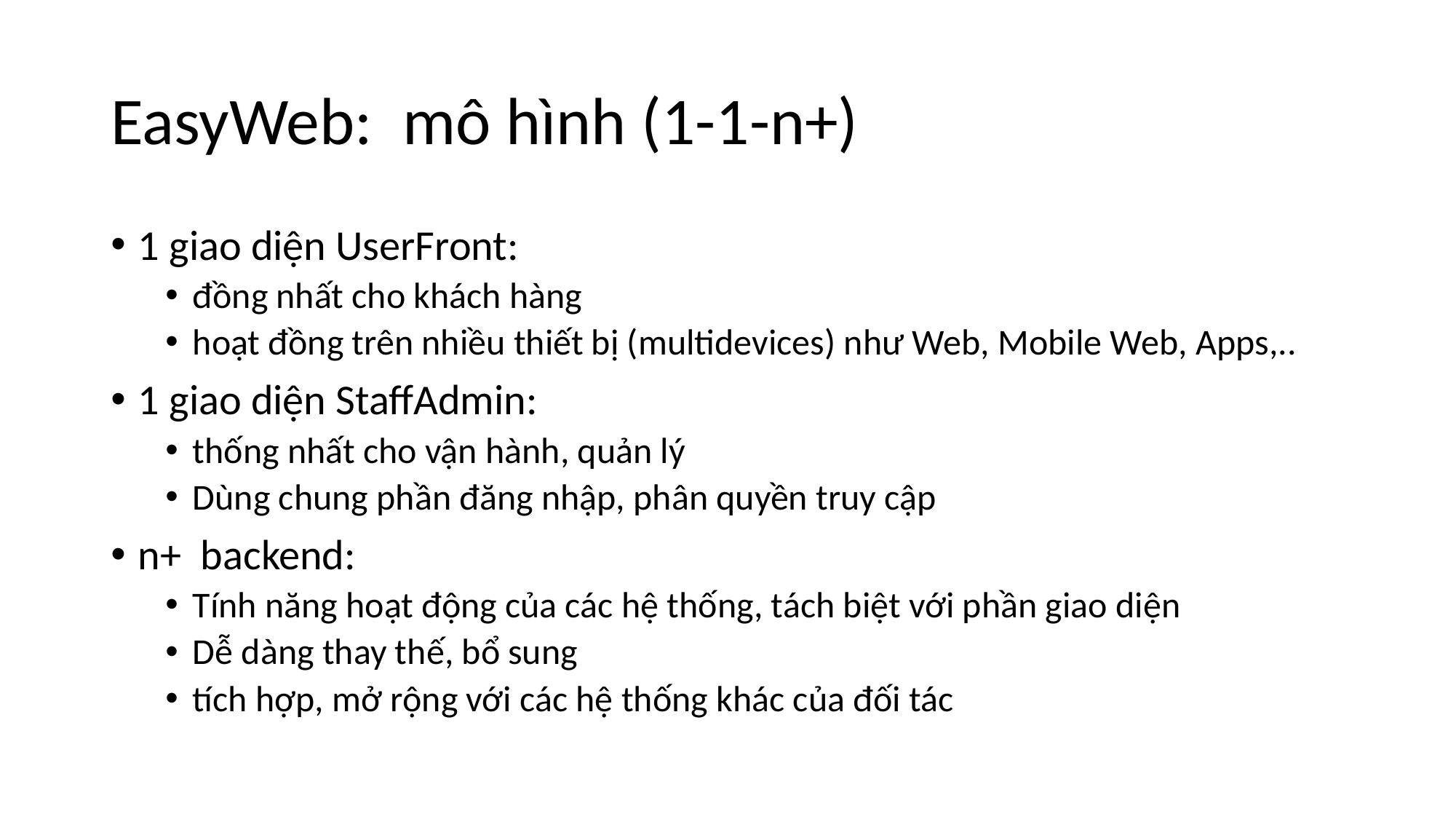

# EasyWeb:  mô hình (1-1-n+)
1 giao diện UserFront:
đồng nhất cho khách hàng
hoạt đồng trên nhiều thiết bị (multidevices) như Web, Mobile Web, Apps,..
1 giao diện StaffAdmin:
thống nhất cho vận hành, quản lý
Dùng chung phần đăng nhập, phân quyền truy cập
n+  backend:
Tính năng hoạt động của các hệ thống, tách biệt với phần giao diện
Dễ dàng thay thế, bổ sung
tích hợp, mở rộng với các hệ thống khác của đối tác